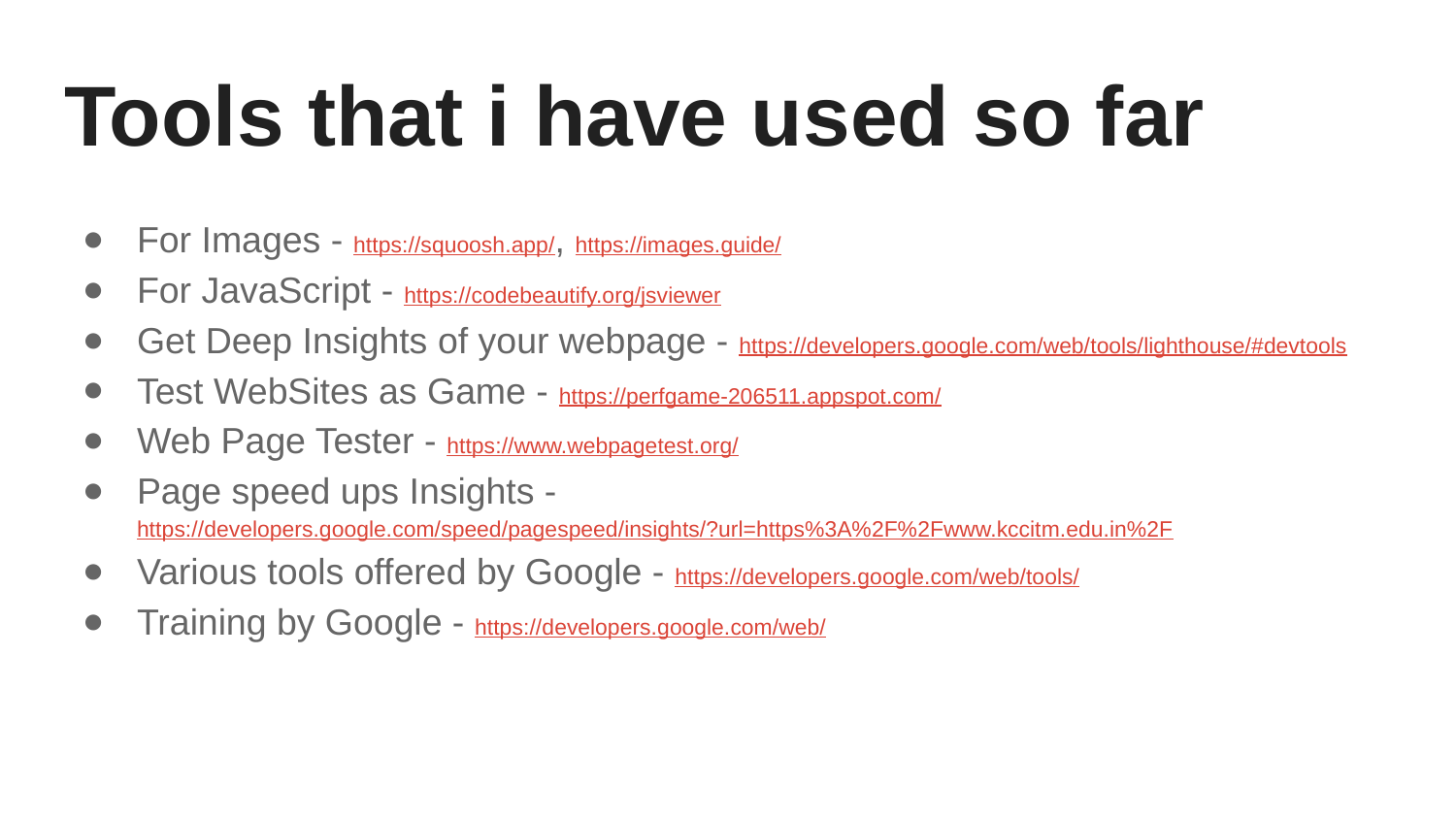

# Tools that i have used so far
For Images - https://squoosh.app/, https://images.guide/
For JavaScript - https://codebeautify.org/jsviewer
Get Deep Insights of your webpage - https://developers.google.com/web/tools/lighthouse/#devtools
Test WebSites as Game - https://perfgame-206511.appspot.com/
Web Page Tester - https://www.webpagetest.org/
Page speed ups Insights - https://developers.google.com/speed/pagespeed/insights/?url=https%3A%2F%2Fwww.kccitm.edu.in%2F
Various tools offered by Google - https://developers.google.com/web/tools/
Training by Google - https://developers.google.com/web/